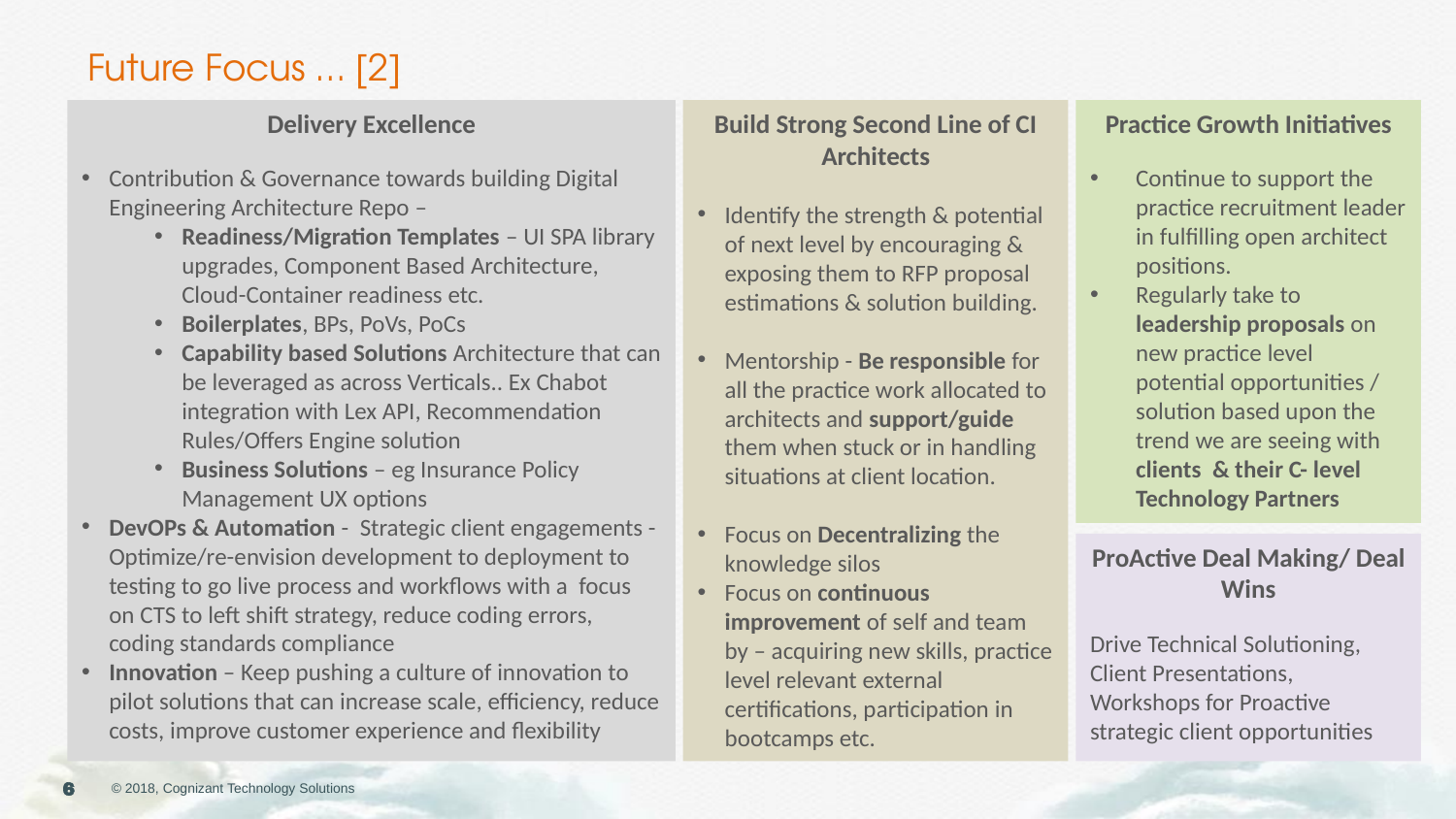

# Future Focus … [2]
Practice Growth Initiatives

Continue to support the practice recruitment leader in fulfilling open architect positions.
Regularly take to leadership proposals on new practice level potential opportunities / solution based upon the trend we are seeing with clients  & their C- level Technology Partners

Delivery Excellence

Contribution & Governance towards building Digital Engineering Architecture Repo –
Readiness/Migration Templates – UI SPA library upgrades, Component Based Architecture, Cloud-Container readiness etc.
Boilerplates, BPs, PoVs, PoCs
Capability based Solutions Architecture that can be leveraged as across Verticals.. Ex Chabot integration with Lex API, Recommendation Rules/Offers Engine solution
Business Solutions – eg Insurance Policy Management UX options
DevOPs & Automation -  Strategic client engagements - Optimize/re-envision development to deployment to testing to go live process and workflows with a  focus on CTS to left shift strategy, reduce coding errors, coding standards compliance
Innovation – Keep pushing a culture of innovation to pilot solutions that can increase scale, efficiency, reduce costs, improve customer experience and flexibility

Build Strong Second Line of CI Architects

Identify the strength & potential of next level by encouraging & exposing them to RFP proposal estimations & solution building.

Mentorship - Be responsible for all the practice work allocated to architects and support/guide them when stuck or in handling situations at client location.

Focus on Decentralizing the knowledge silos
Focus on continuous improvement of self and team by – acquiring new skills, practice level relevant external certifications, participation in bootcamps etc.
ProActive Deal Making/ Deal Wins

Drive Technical Solutioning, Client Presentations, Workshops for Proactive strategic client opportunities